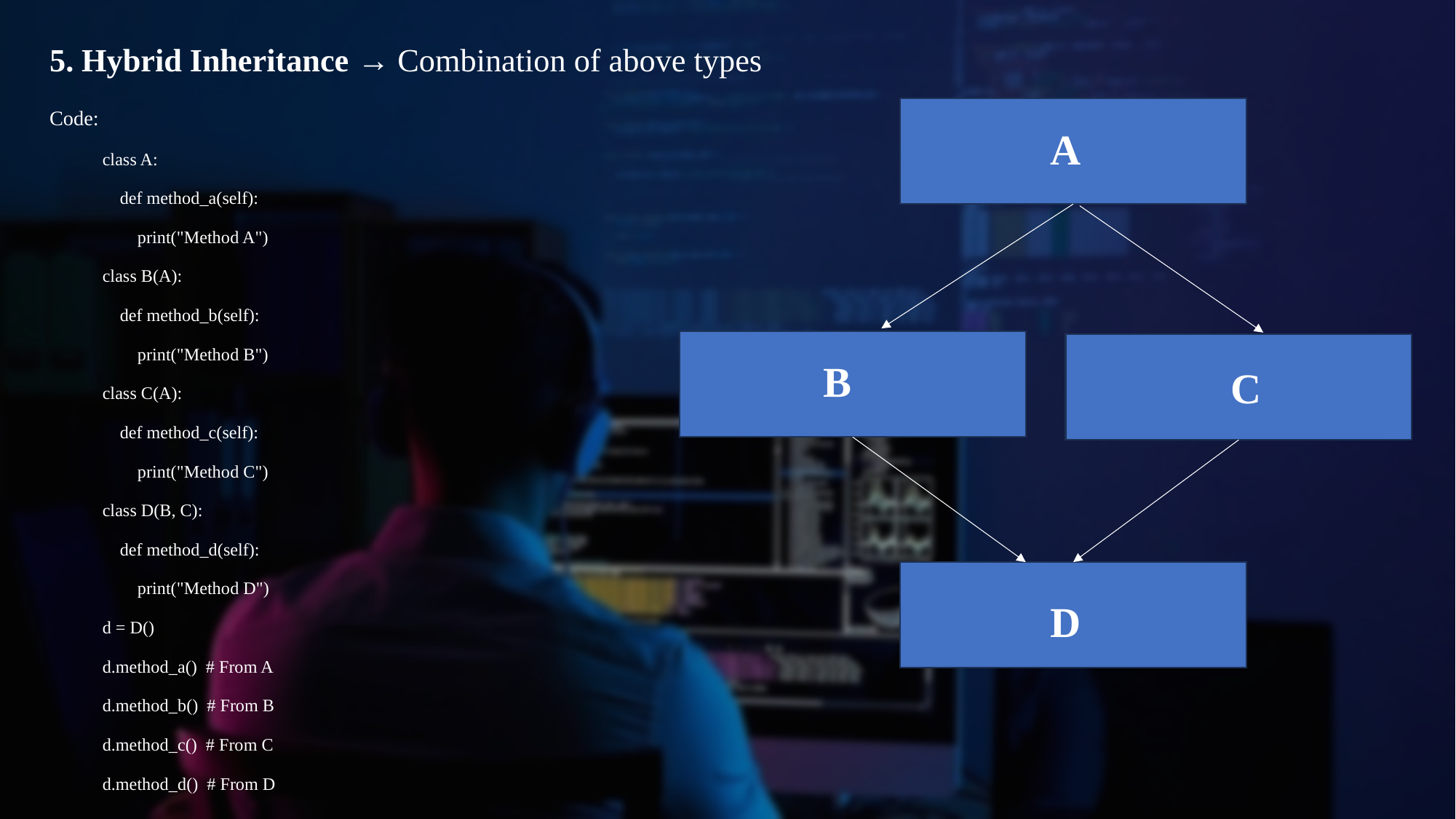

5. Hybrid Inheritance → Combination of above types
Code:
class A:
    def method_a(self):
        print("Method A")
class B(A):
    def method_b(self):
        print("Method B")
class C(A):
    def method_c(self):
        print("Method C")
class D(B, C):
    def method_d(self):
        print("Method D")
d = D()
d.method_a()  # From A
d.method_b()  # From B
d.method_c()  # From C
d.method_d()  # From D

A

B
C

D